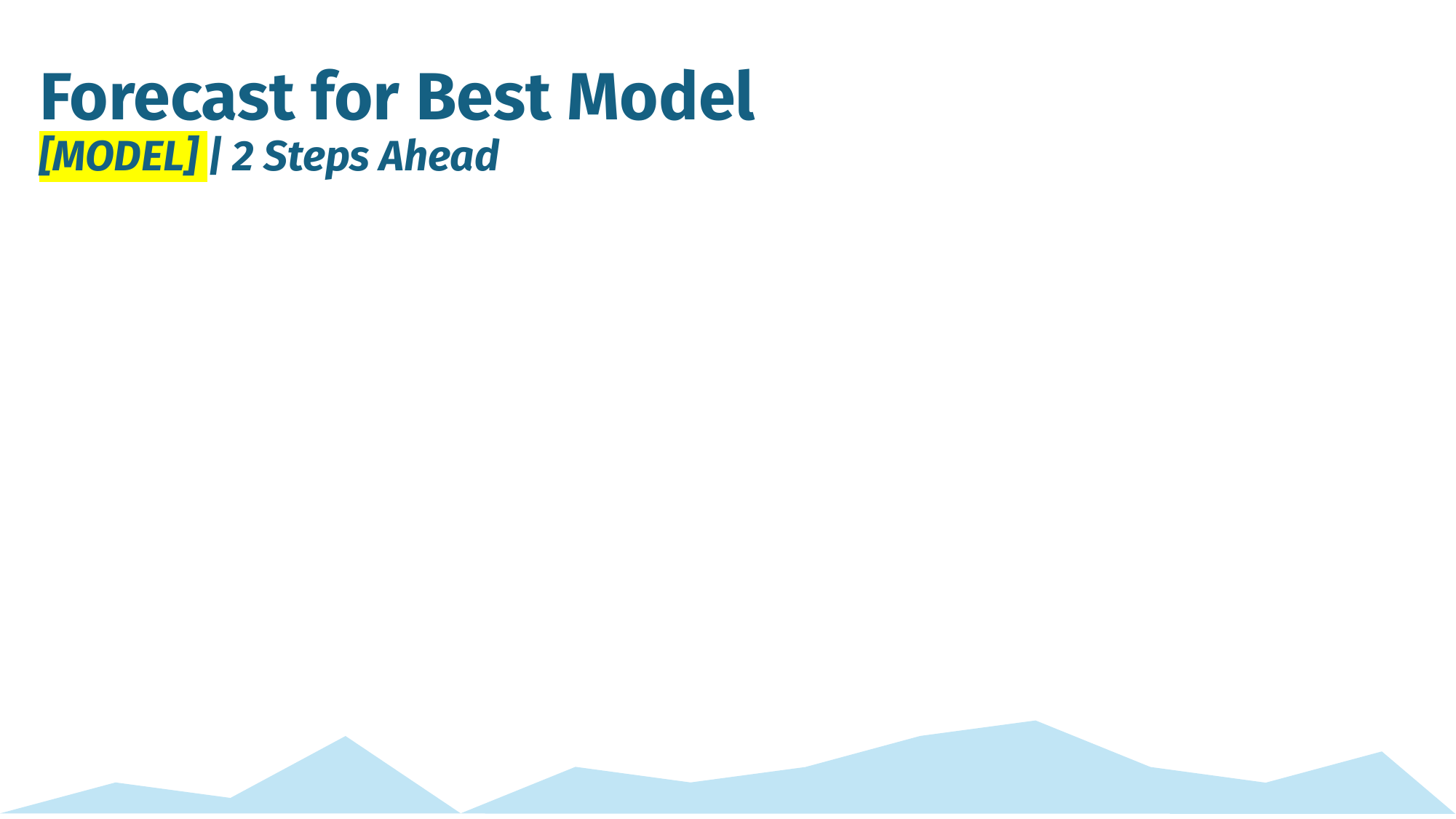

Forecast for Best Model
[MODEL] | 2 Steps Ahead